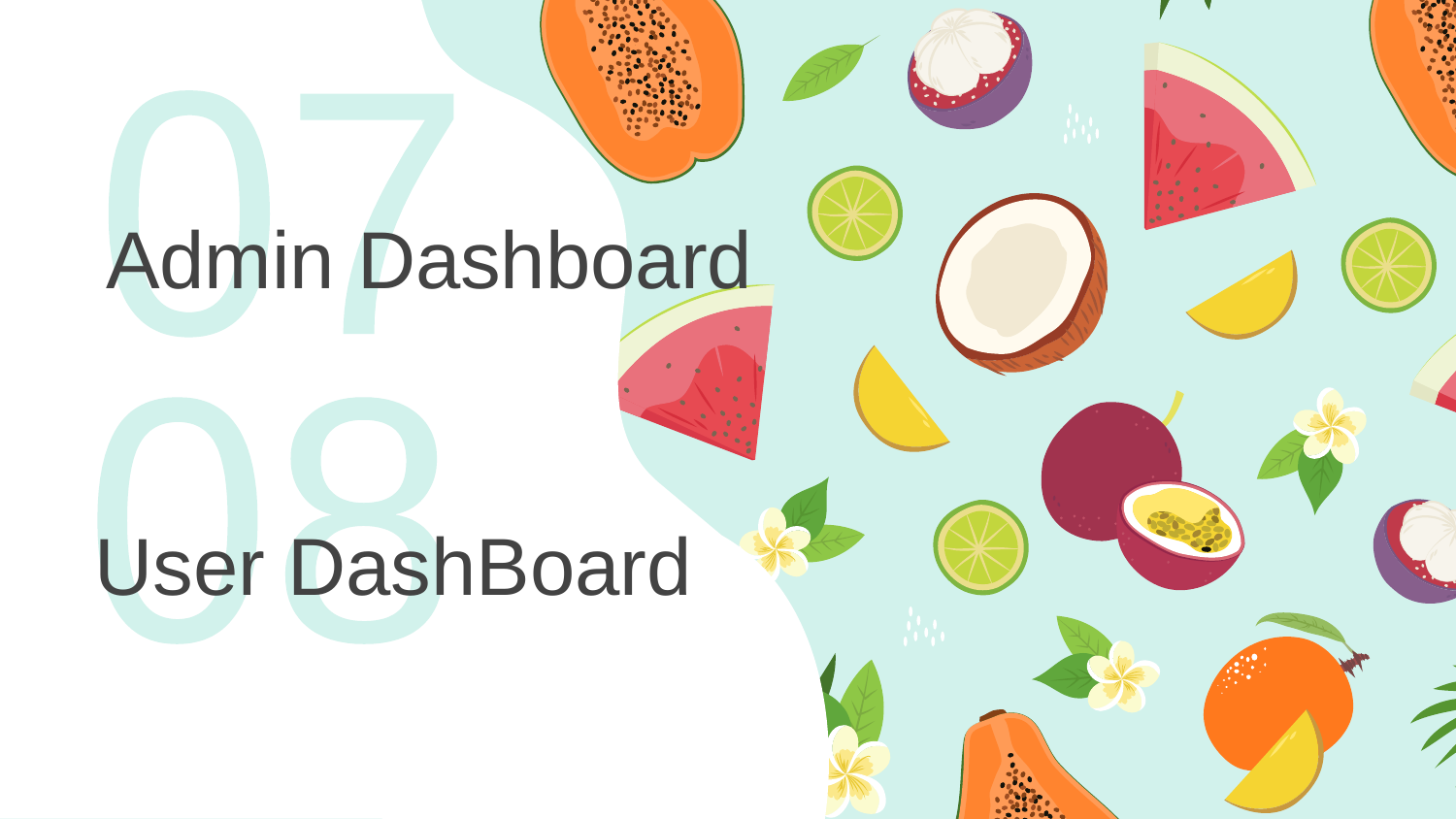

07
# Admin Dashboard
08
User DashBoard